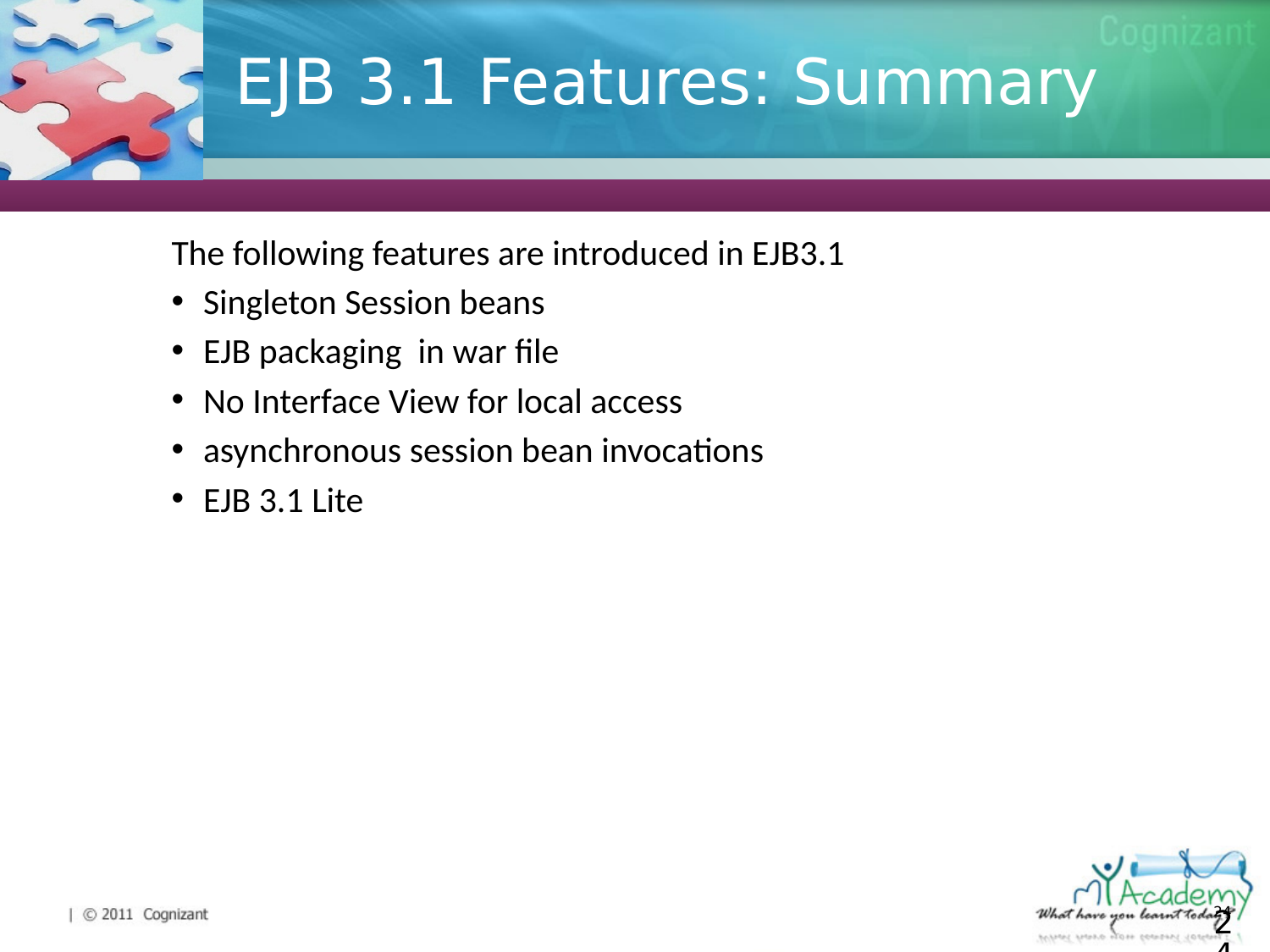

# EJB 3.1 Features: Summary
The following features are introduced in EJB3.1
Singleton Session beans
EJB packaging  in war file
No Interface View for local access
asynchronous session bean invocations
EJB 3.1 Lite

24
24